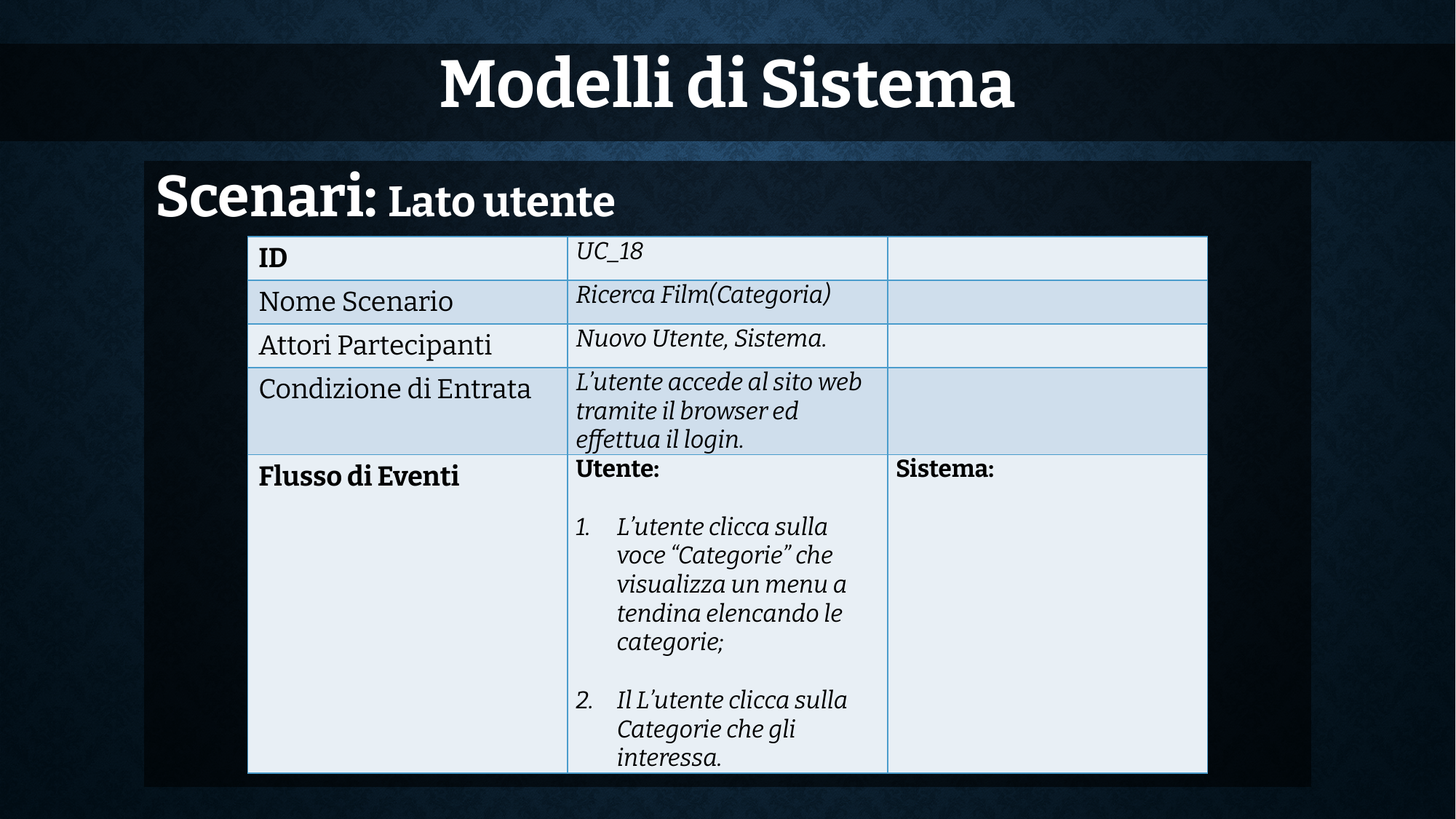

Modelli di Sistema
Scenari: Lato utente

| ID | UC\_18 |  |
| --- | --- | --- |
| Nome Scenario | Ricerca Film(Categoria) |  |
| Attori Partecipanti | Nuovo Utente, Sistema. |  |
| Condizione di Entrata | L’utente accede al sito web tramite il browser ed effettua il login. |  |
| Flusso di Eventi | Utente:   L’utente clicca sulla voce “Categorie” che visualizza un menu a tendina elencando le categorie;   Il L’utente clicca sulla Categorie che gli interessa. | Sistema: |